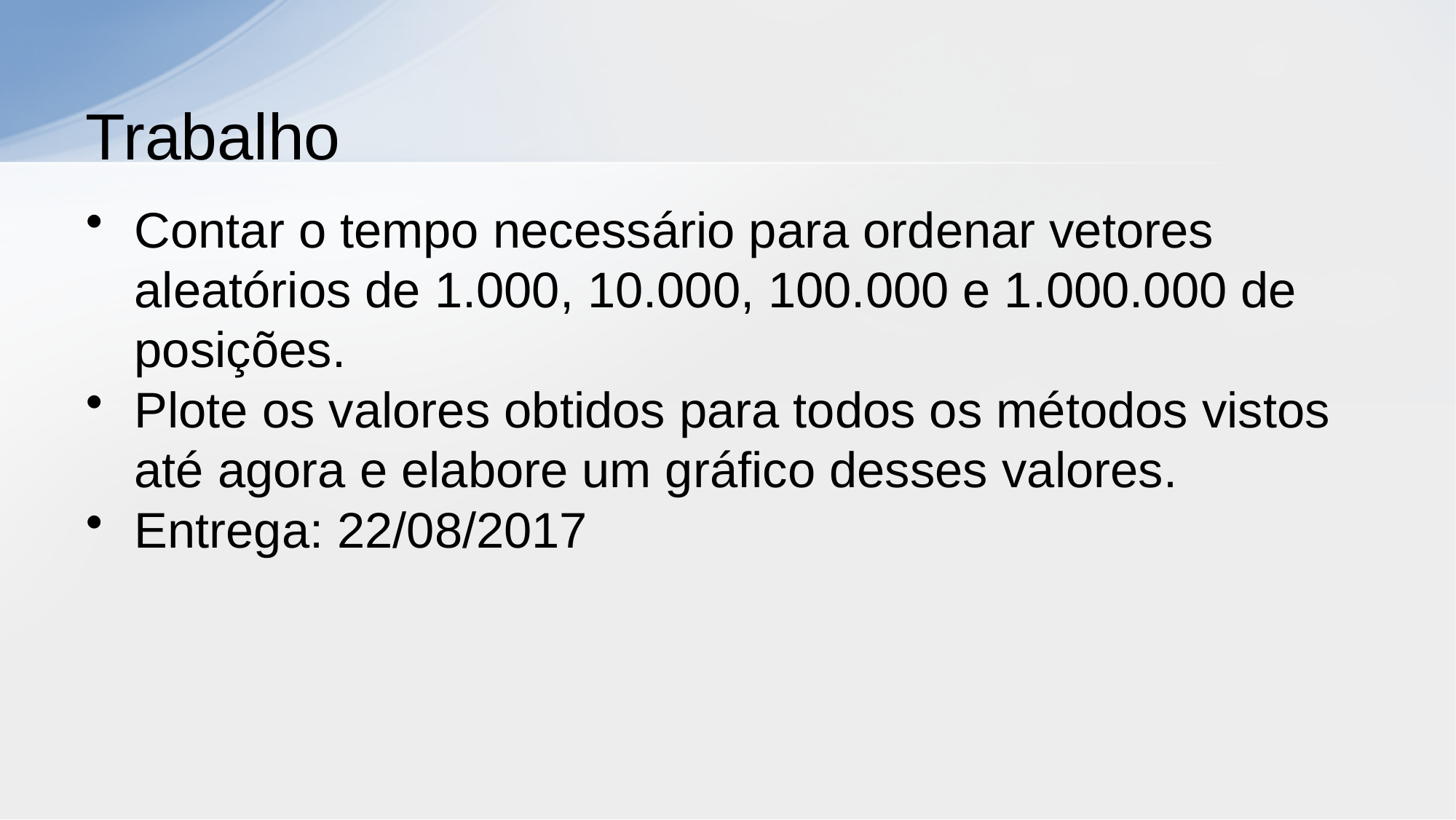

# Trabalho
Contar o tempo necessário para ordenar vetores aleatórios de 1.000, 10.000, 100.000 e 1.000.000 de posições.
Plote os valores obtidos para todos os métodos vistos até agora e elabore um gráfico desses valores.
Entrega: 22/08/2017